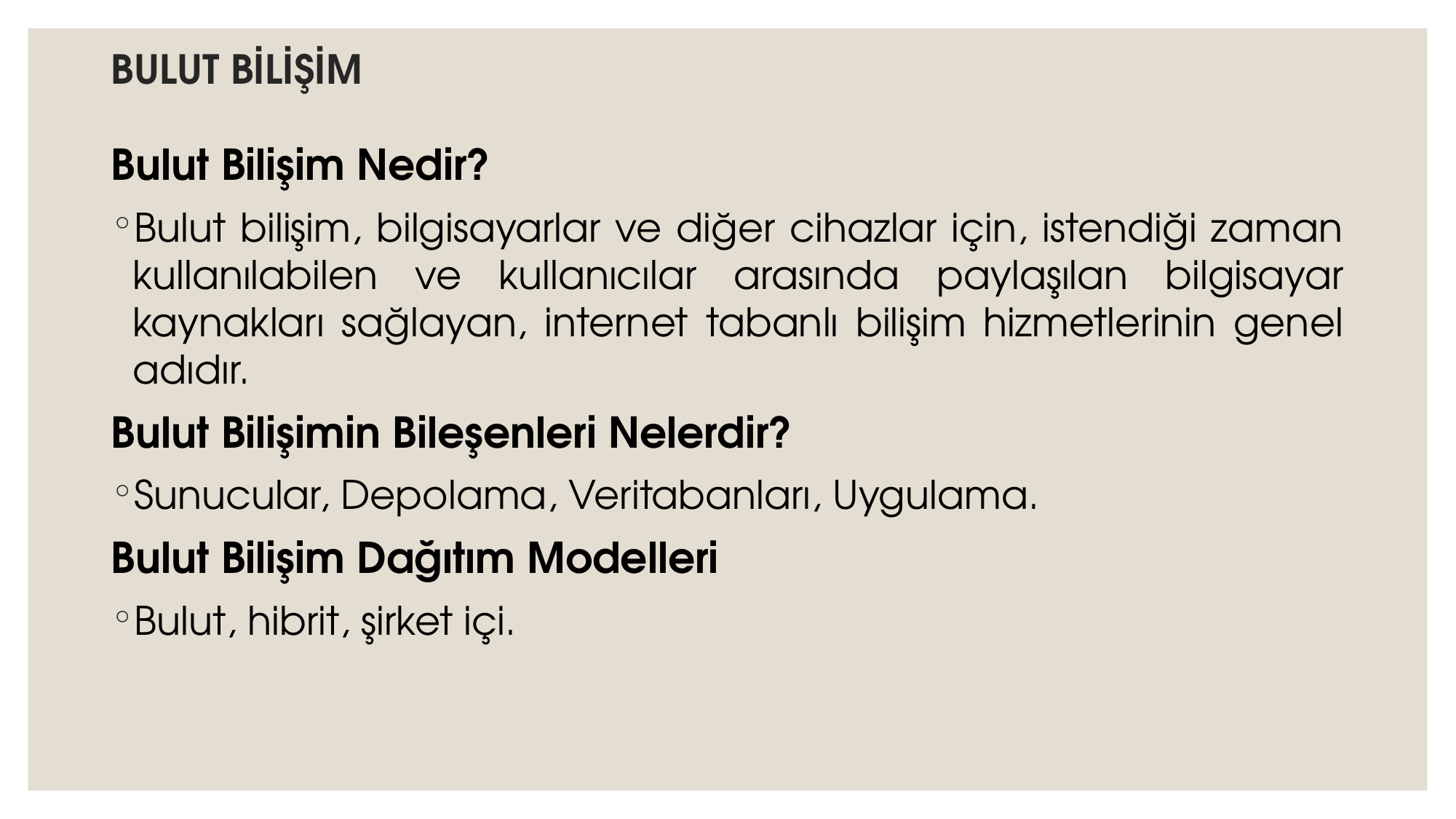

# BULUT BİLİŞİM
Bulut Bilişim Nedir?
Bulut bilişim, bilgisayarlar ve diğer cihazlar için, istendiği zaman kullanılabilen ve kullanıcılar arasında paylaşılan bilgisayar kaynakları sağlayan, internet tabanlı bilişim hizmetlerinin genel adıdır.
Bulut Bilişimin Bileşenleri Nelerdir?
Sunucular, Depolama, Veritabanları, Uygulama.
Bulut Bilişim Dağıtım Modelleri
Bulut, hibrit, şirket içi.